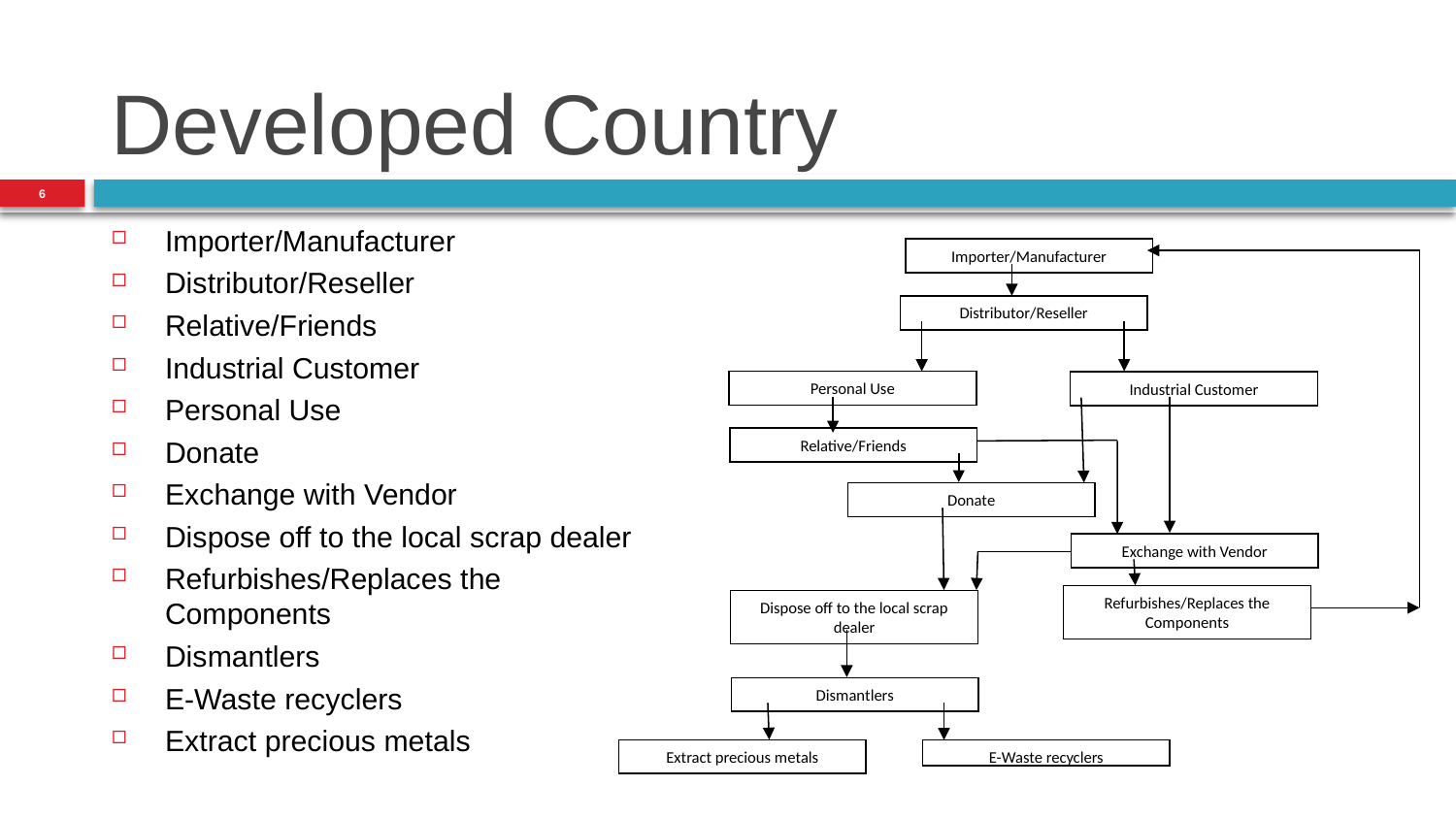

# Developed Country
6
Importer/Manufacturer
Distributor/Reseller
Relative/Friends
Industrial Customer
Personal Use
Donate
Exchange with Vendor
Dispose off to the local scrap dealer
Refurbishes/Replaces the Components
Dismantlers
E-Waste recyclers
Extract precious metals

Importer/Manufacturer
Distributor/Reseller
Personal Use
Industrial Customer
Relative/Friends
Donate
Exchange with Vendor
Refurbishes/Replaces the Components
Dispose off to the local scrap dealer
Dismantlers
Extract precious metals
E-Waste recyclers